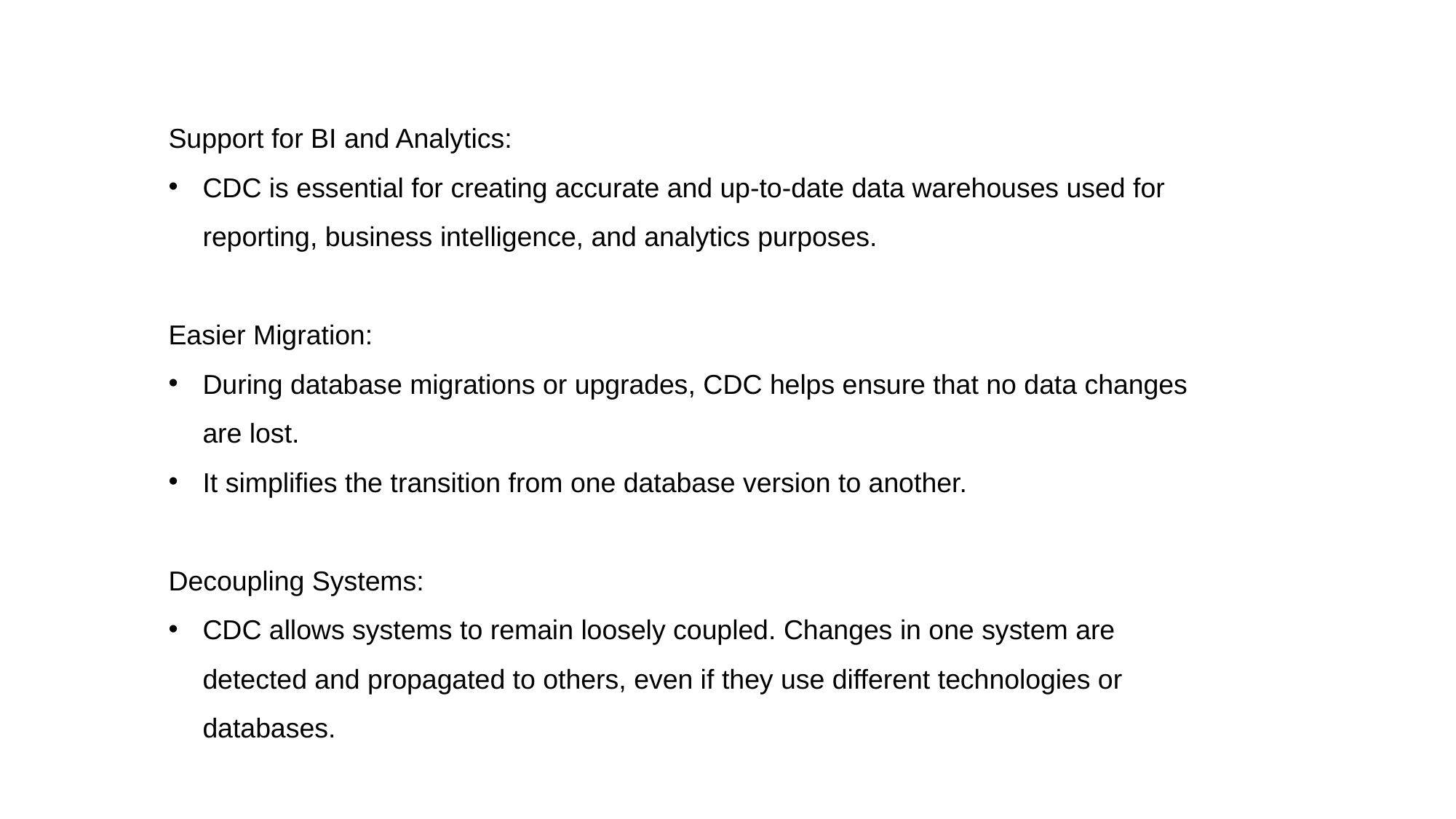

Support for BI and Analytics:
CDC is essential for creating accurate and up-to-date data warehouses used for reporting, business intelligence, and analytics purposes.

Easier Migration:
During database migrations or upgrades, CDC helps ensure that no data changes are lost.
It simplifies the transition from one database version to another.

Decoupling Systems:
CDC allows systems to remain loosely coupled. Changes in one system are detected and propagated to others, even if they use different technologies or databases.